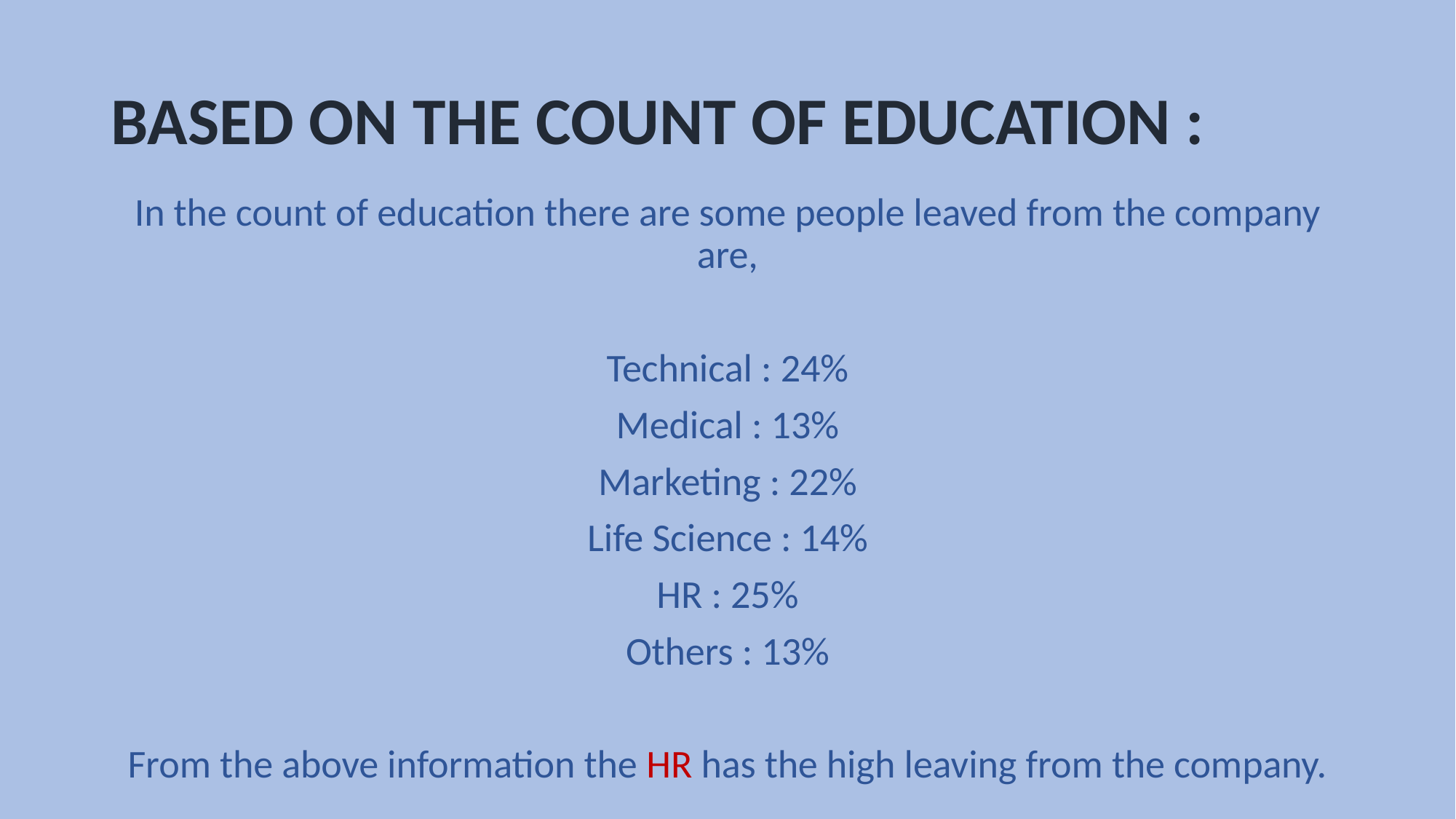

# BASED ON THE COUNT OF EDUCATION :
In the count of education there are some people leaved from the company are,

Technical : 24%
Medical : 13%
Marketing : 22%
Life Science : 14%
HR : 25%
Others : 13%

From the above information the HR has the high leaving from the company.